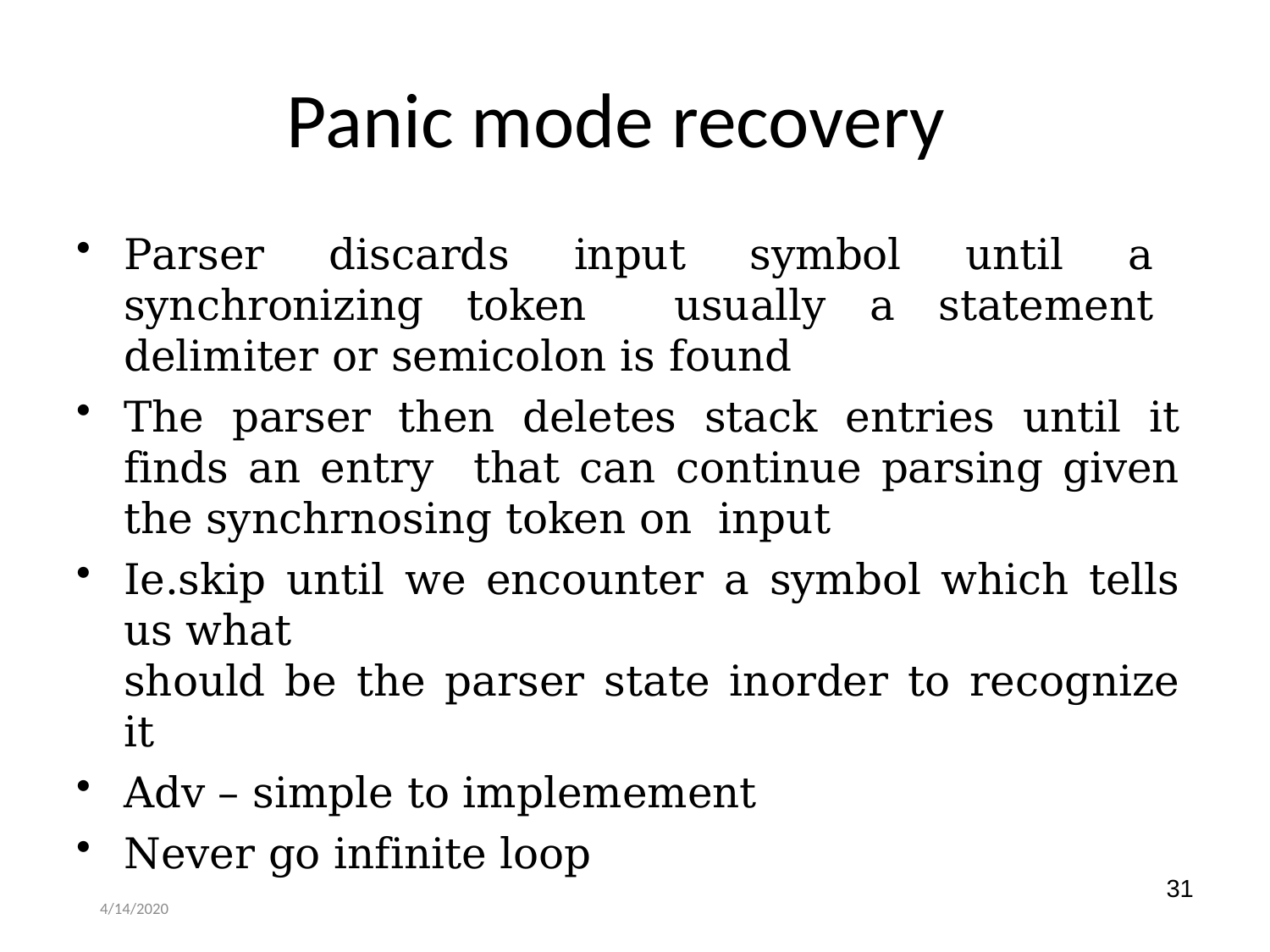

# Panic mode recovery
Parser discards input symbol until a synchronizing token  usually a statement delimiter or semicolon is found
The parser then deletes stack entries until it finds an entry  that can continue parsing given the synchrnosing token on  input
Ie.skip until we encounter a symbol which tells us what
should be the parser state inorder to recognize it
Adv – simple to implemement
Never go infinite loop
31
4/14/2020